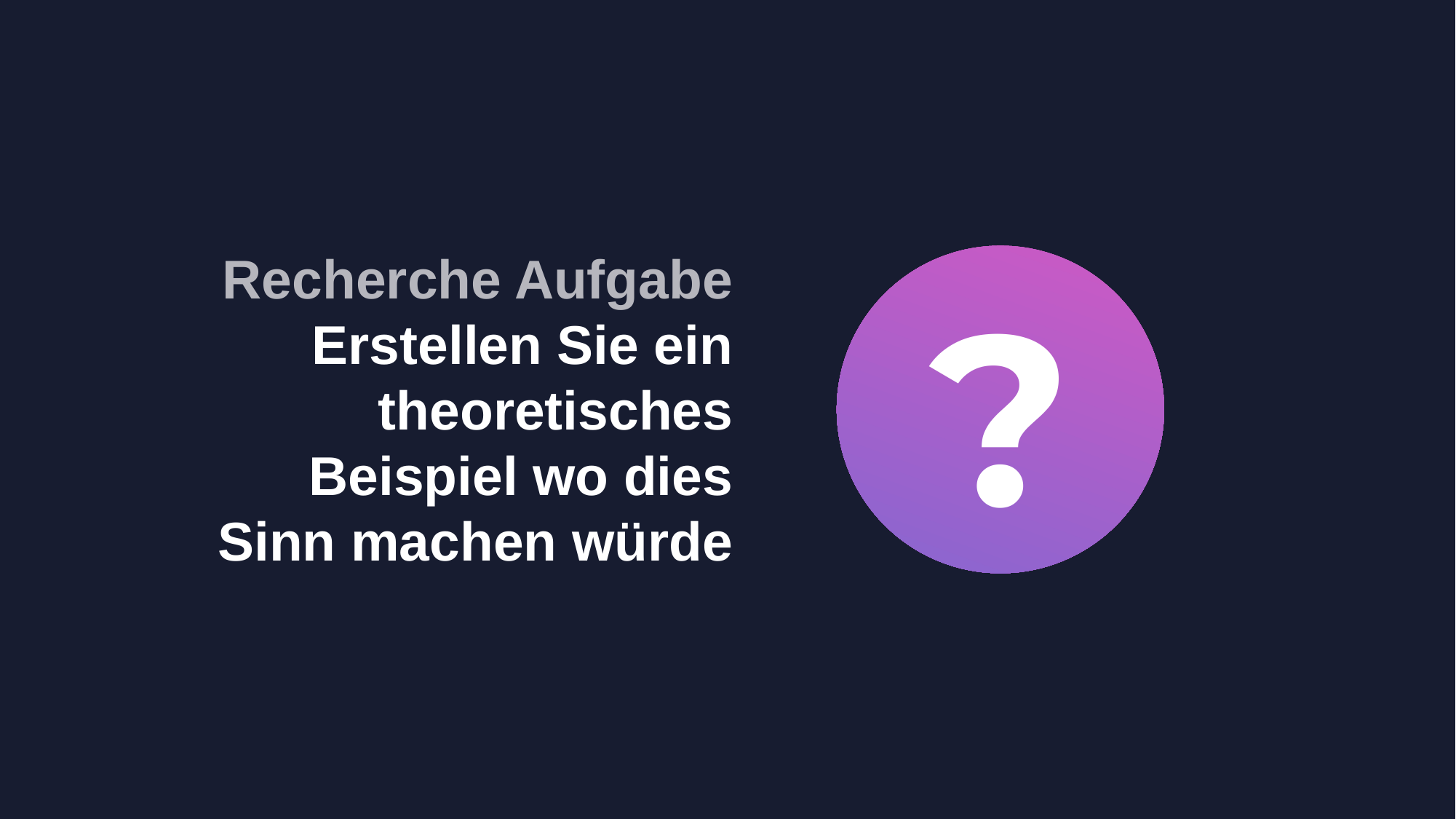

Recherche Aufgabe
Erstellen Sie ein theoretisches Beispiel wo dies Sinn machen würde

?